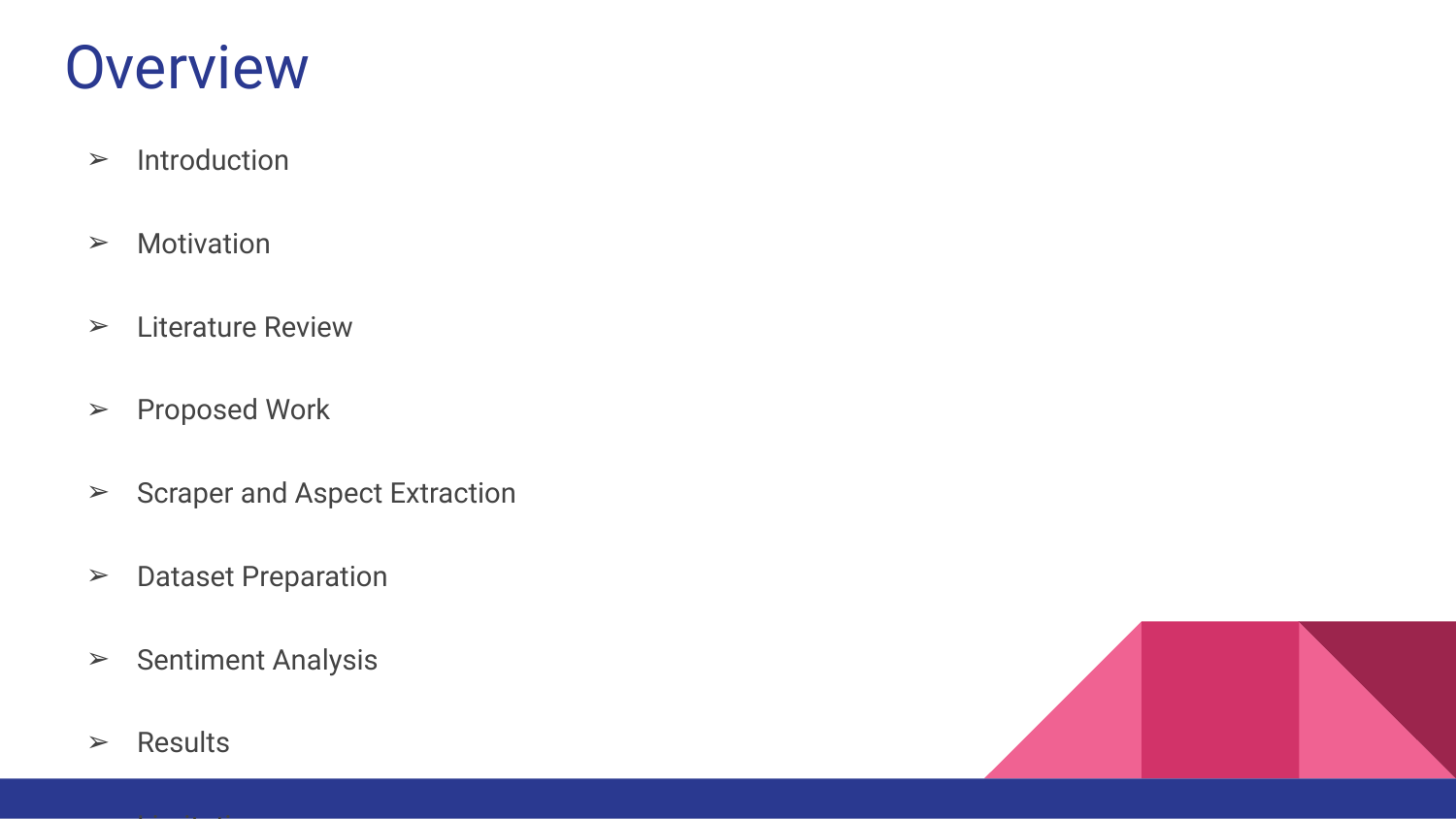

# Overview
Introduction
Motivation
Literature Review
Proposed Work
Scraper and Aspect Extraction
Dataset Preparation
Sentiment Analysis
Results
Limitations
Conclusion
Future Work
References